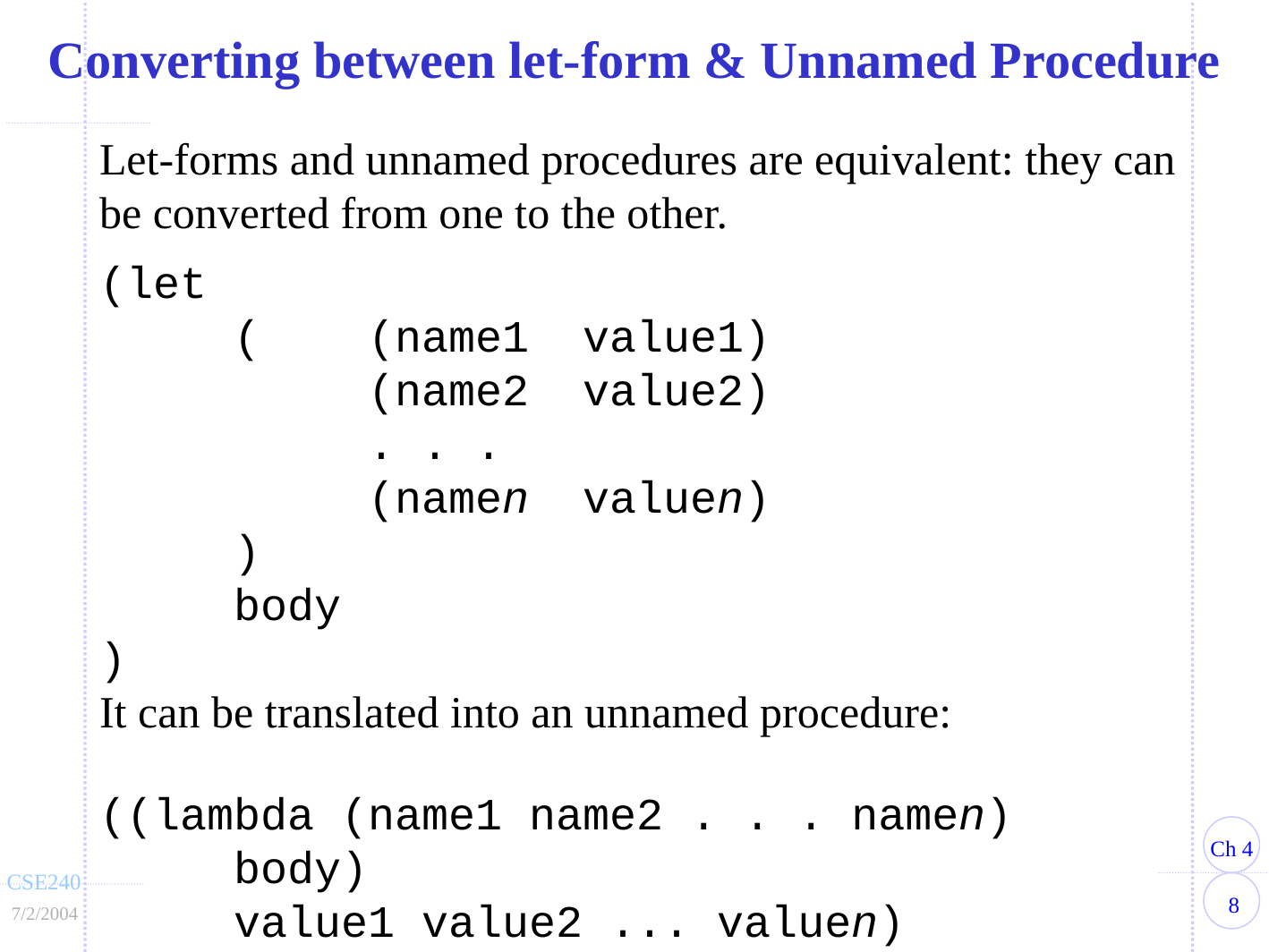

Converting between let-form & Unnamed Procedure
Let-forms and unnamed procedures are equivalent: they can be converted from one to the other.
(let
	(	(name1  value1)
	  	(name2  value2)
	  	. . .
	 	(namen  valuen)
	)
	body
)
It can be translated into an unnamed procedure:
((lambda (name1 name2 . . . namen)
	body)
	value1 value2 ... valuen)